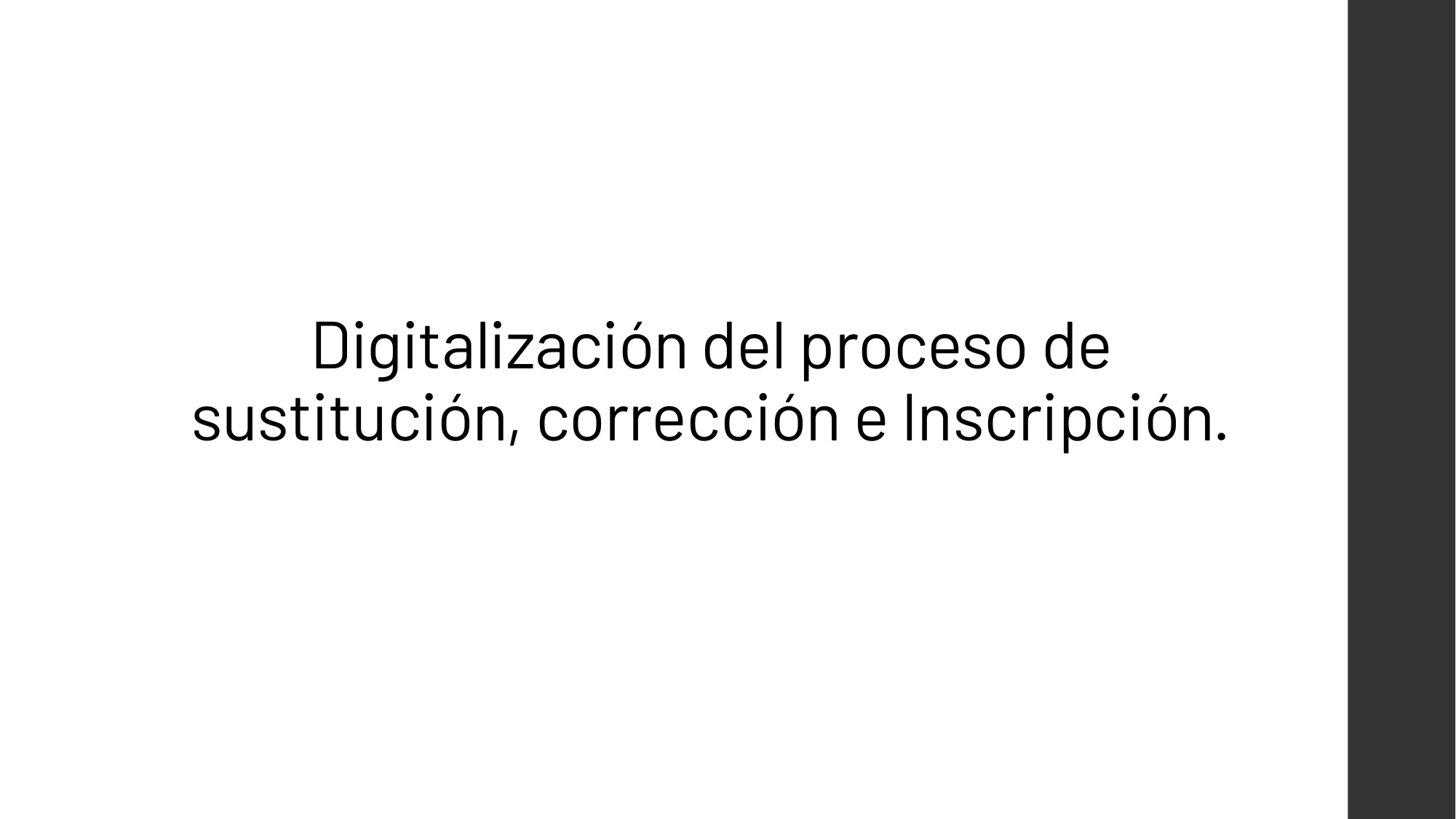

# Digitalización del proceso de sustitución, corrección e Inscripción.